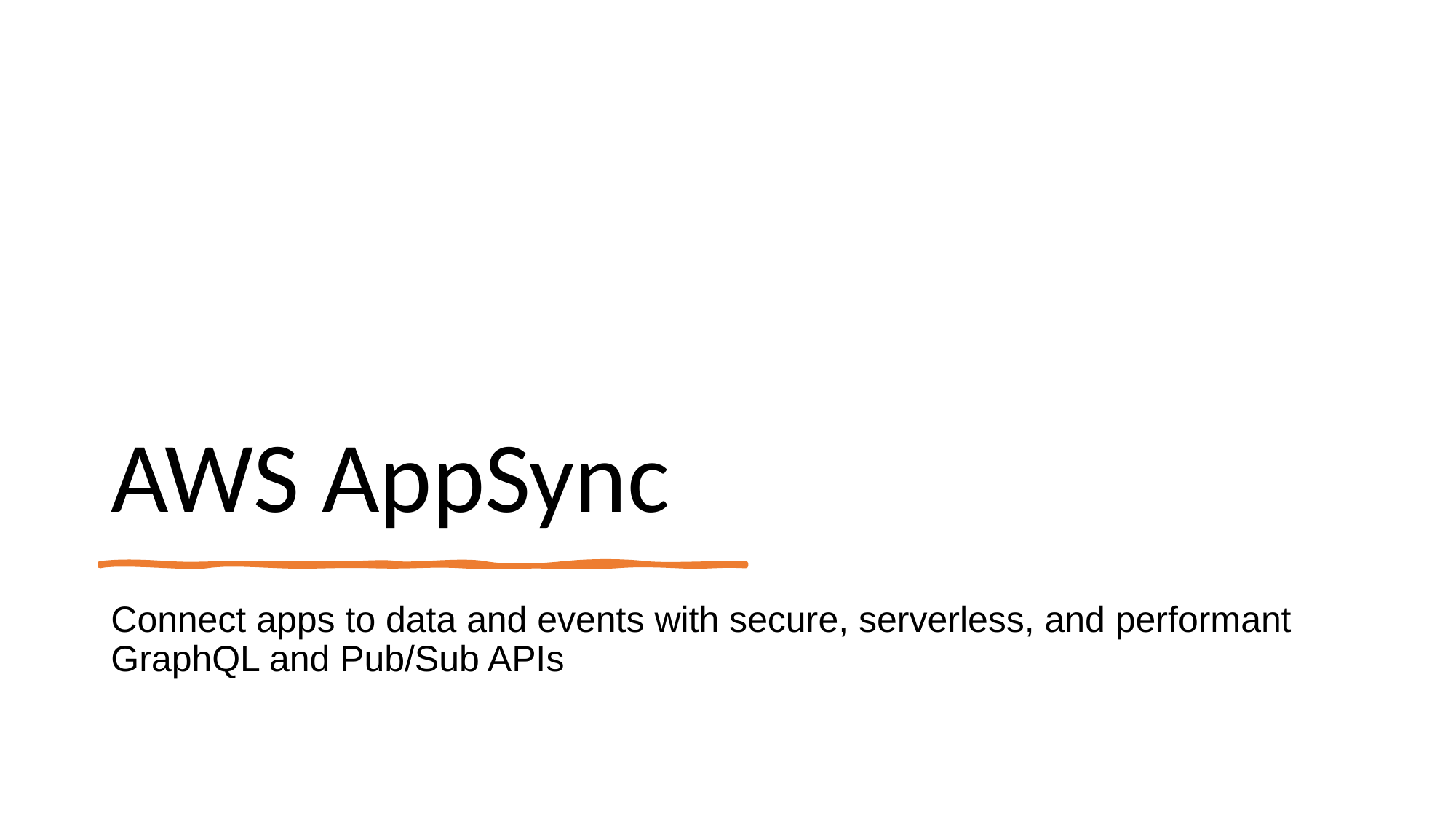

# AWS AppSync

Connect apps to data and events with secure, serverless, and performant GraphQL and Pub/Sub APIs